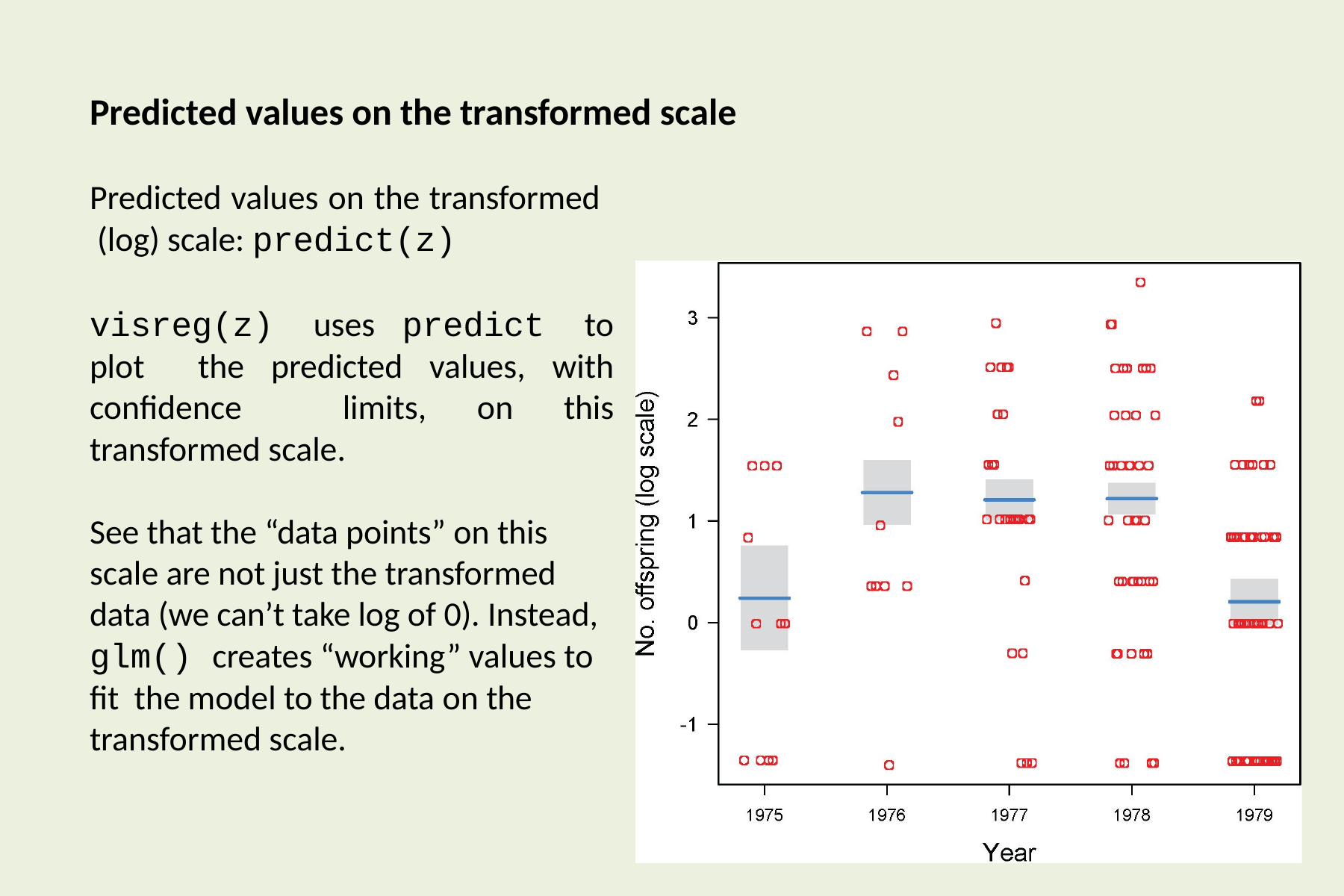

# Predicted values on the transformed scale
Predicted values on the transformed  (log) scale: predict(z)

visreg(z) uses predict to plot  the predicted values, with confidence  limits, on this transformed scale.

See that the “data points” on this  scale are not just the transformed  data (we can’t take log of 0). Instead,  glm() creates “working” values to fit  the model to the data on the  transformed scale.